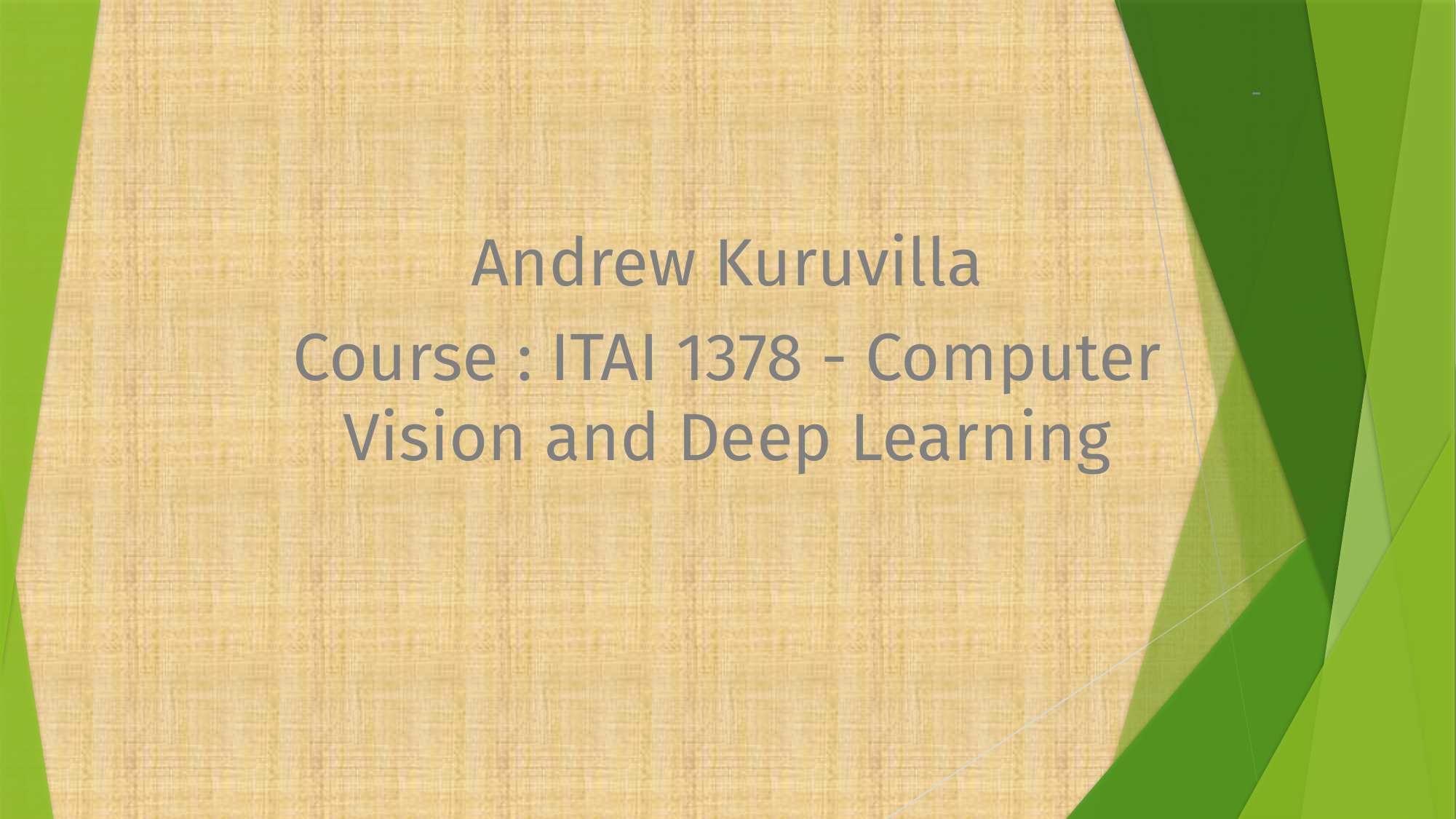

-

Andrew Kuruvilla
Course : ITAI 1378 - Computer Vision and Deep Learning